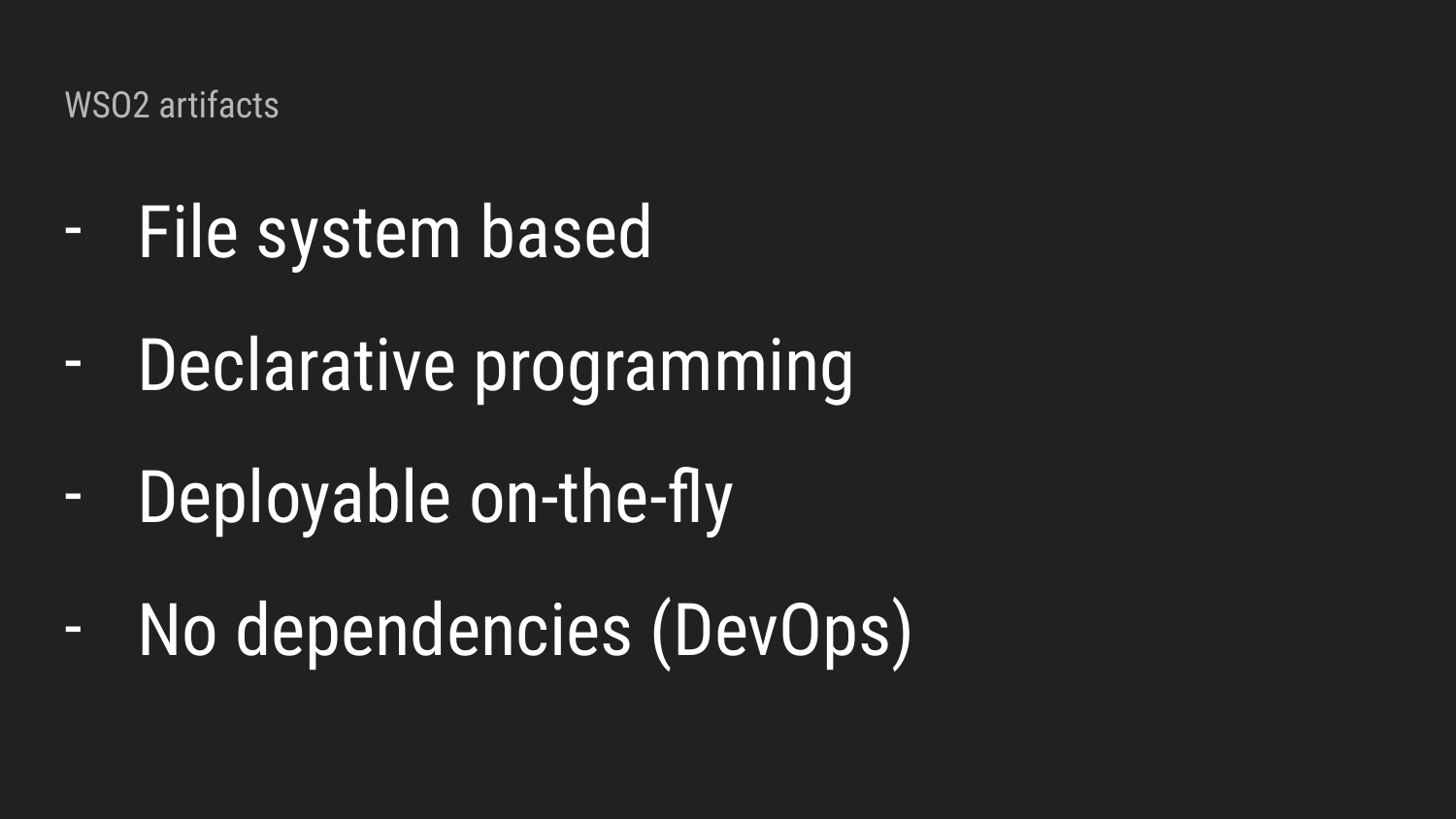

WSO2 artifacts
File system based
Declarative programming
Deployable on-the-fly
No dependencies (DevOps)